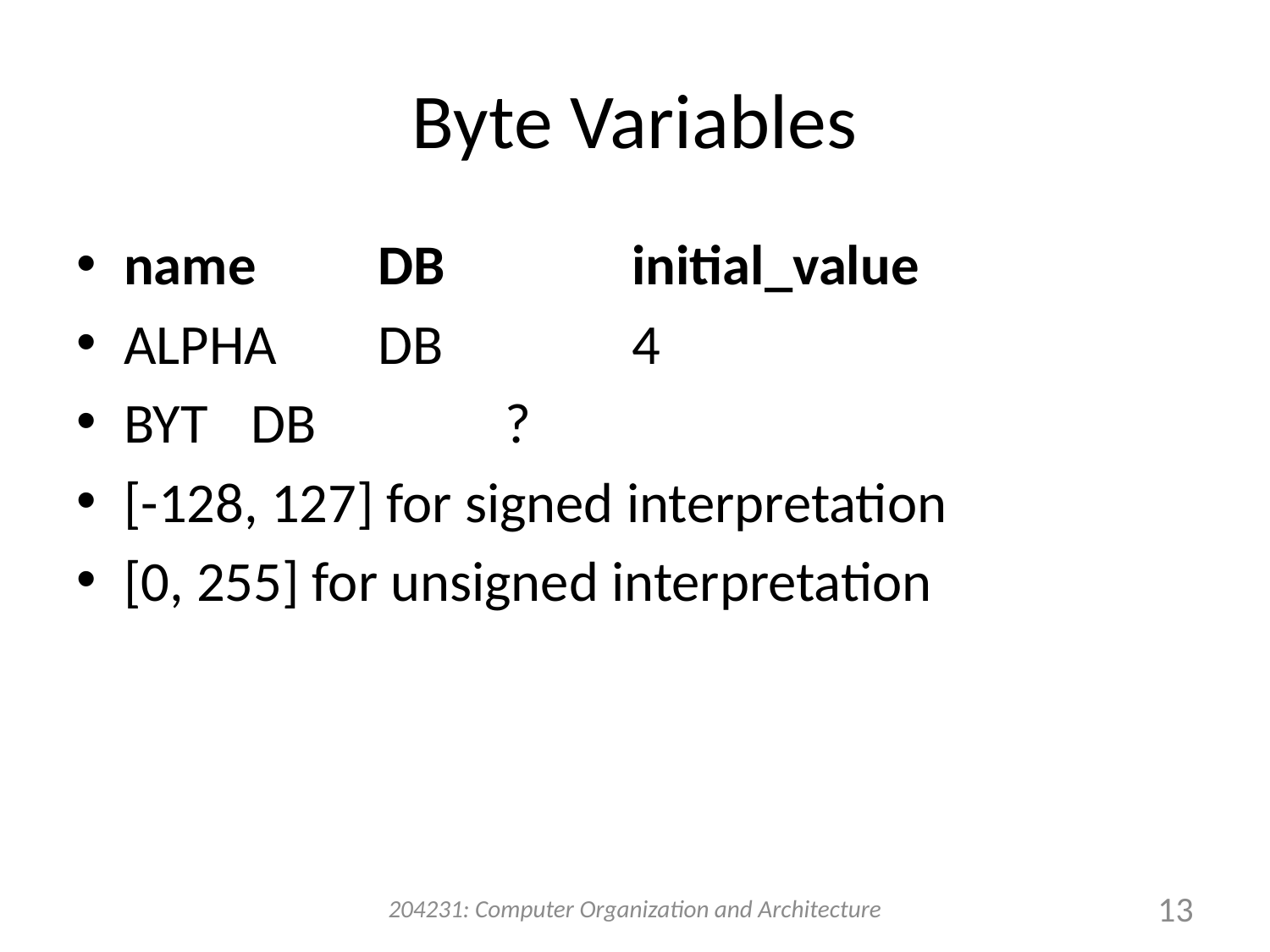

# Byte Variables
name	DB		initial_value
ALPHA	DB		4
BYT	DB		?
[-128, 127] for signed interpretation
[0, 255] for unsigned interpretation
204231: Computer Organization and Architecture
13